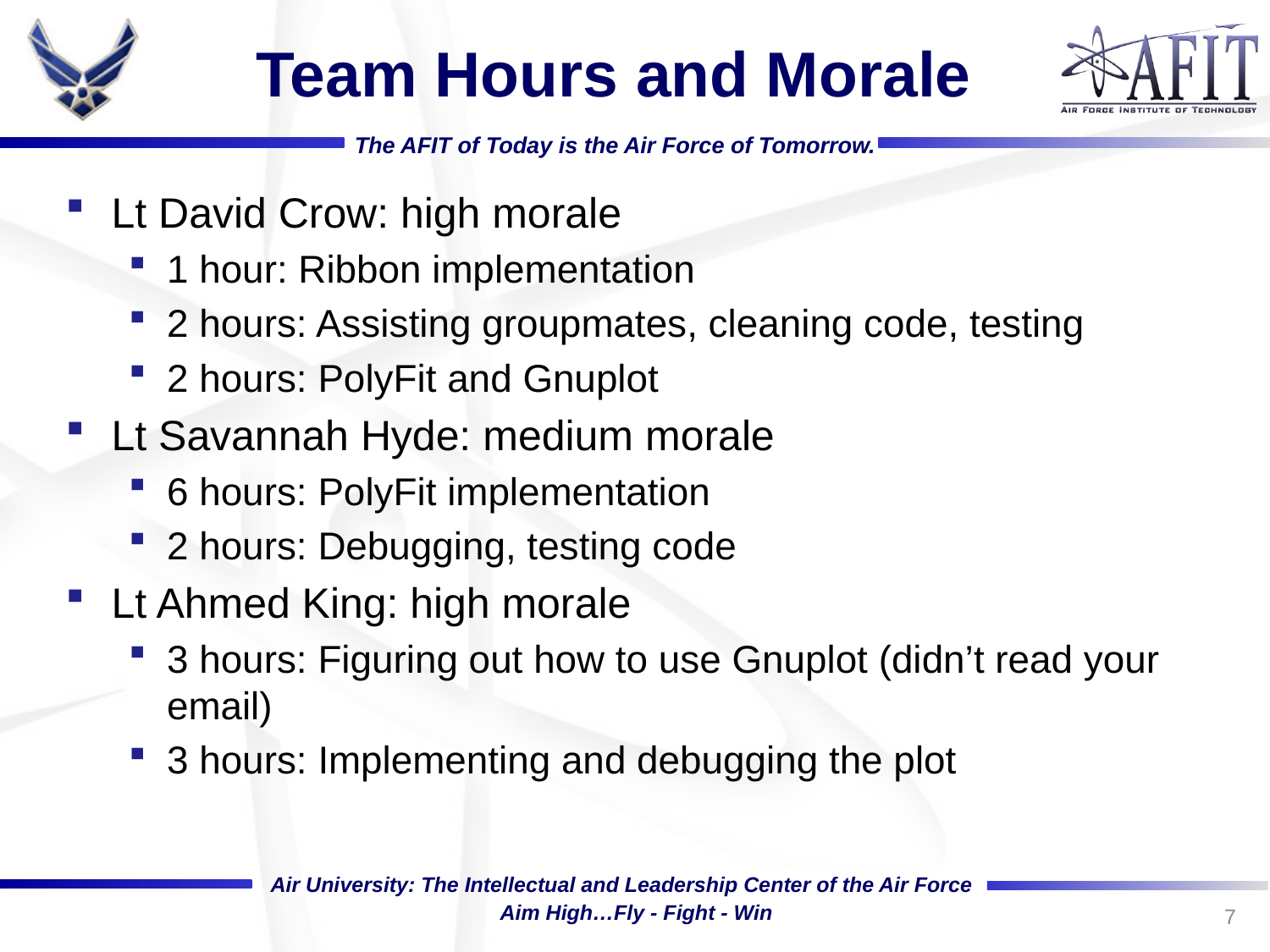

# Team Hours and Morale
Lt David Crow: high morale
1 hour: Ribbon implementation
2 hours: Assisting groupmates, cleaning code, testing
2 hours: PolyFit and Gnuplot
Lt Savannah Hyde: medium morale
6 hours: PolyFit implementation
2 hours: Debugging, testing code
Lt Ahmed King: high morale
3 hours: Figuring out how to use Gnuplot (didn’t read your email)
3 hours: Implementing and debugging the plot
7